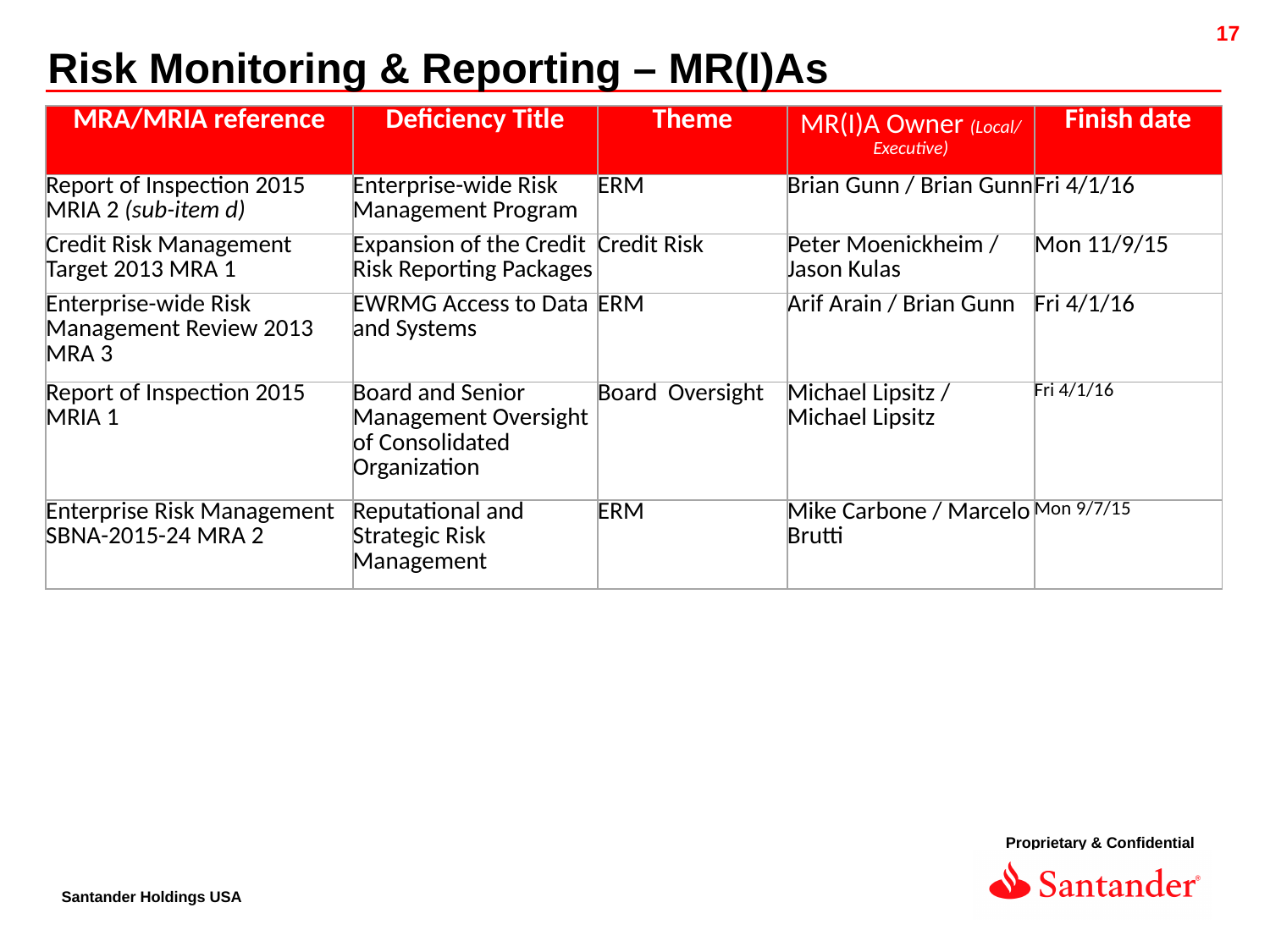

Risk Monitoring & Reporting – MR(I)As
| MRA/MRIA reference | Deficiency Title | Theme | MR(I)A Owner (Local/ Executive) | Finish date |
| --- | --- | --- | --- | --- |
| Report of Inspection 2015 MRIA 2 (sub-item d) | Enterprise-wide Risk Management Program | ERM | Brian Gunn / Brian Gunn | Fri 4/1/16 |
| Credit Risk Management Target 2013 MRA 1 | Expansion of the Credit Risk Reporting Packages | Credit Risk | Peter Moenickheim / Jason Kulas | Mon 11/9/15 |
| Enterprise-wide Risk Management Review 2013 MRA 3 | EWRMG Access to Data and Systems | ERM | Arif Arain / Brian Gunn | Fri 4/1/16 |
| Report of Inspection 2015 MRIA 1 | Board and Senior Management Oversight of Consolidated Organization | Board Oversight | Michael Lipsitz / Michael Lipsitz | Fri 4/1/16 |
| Enterprise Risk Management SBNA-2015-24 MRA 2 | Reputational and Strategic Risk Management | ERM | Mike Carbone / Marcelo Brutti | Mon 9/7/15 |